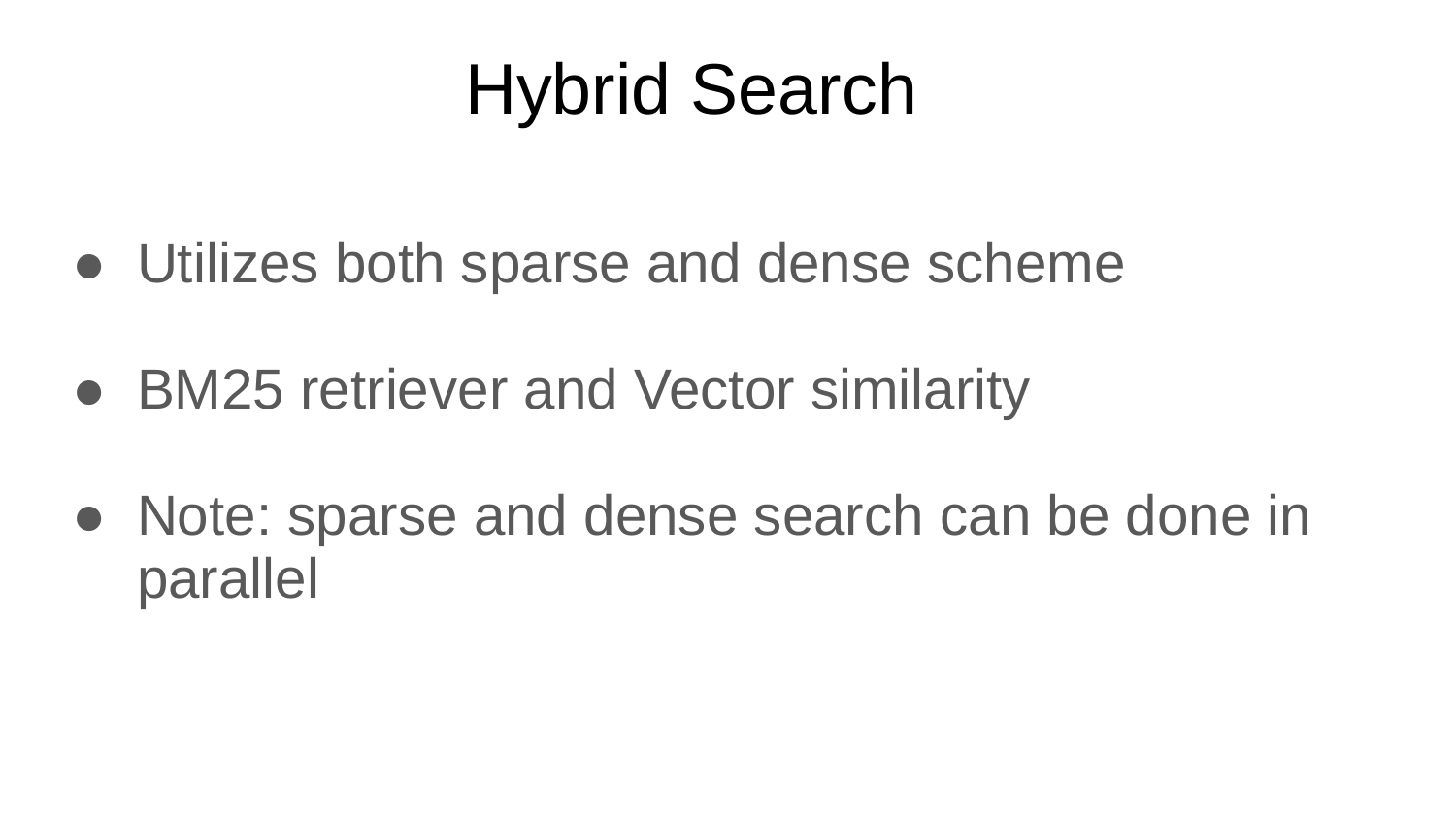

# Hybrid Search
Utilizes both sparse and dense scheme

BM25 retriever and Vector similarity

Note: sparse and dense search can be done in parallel